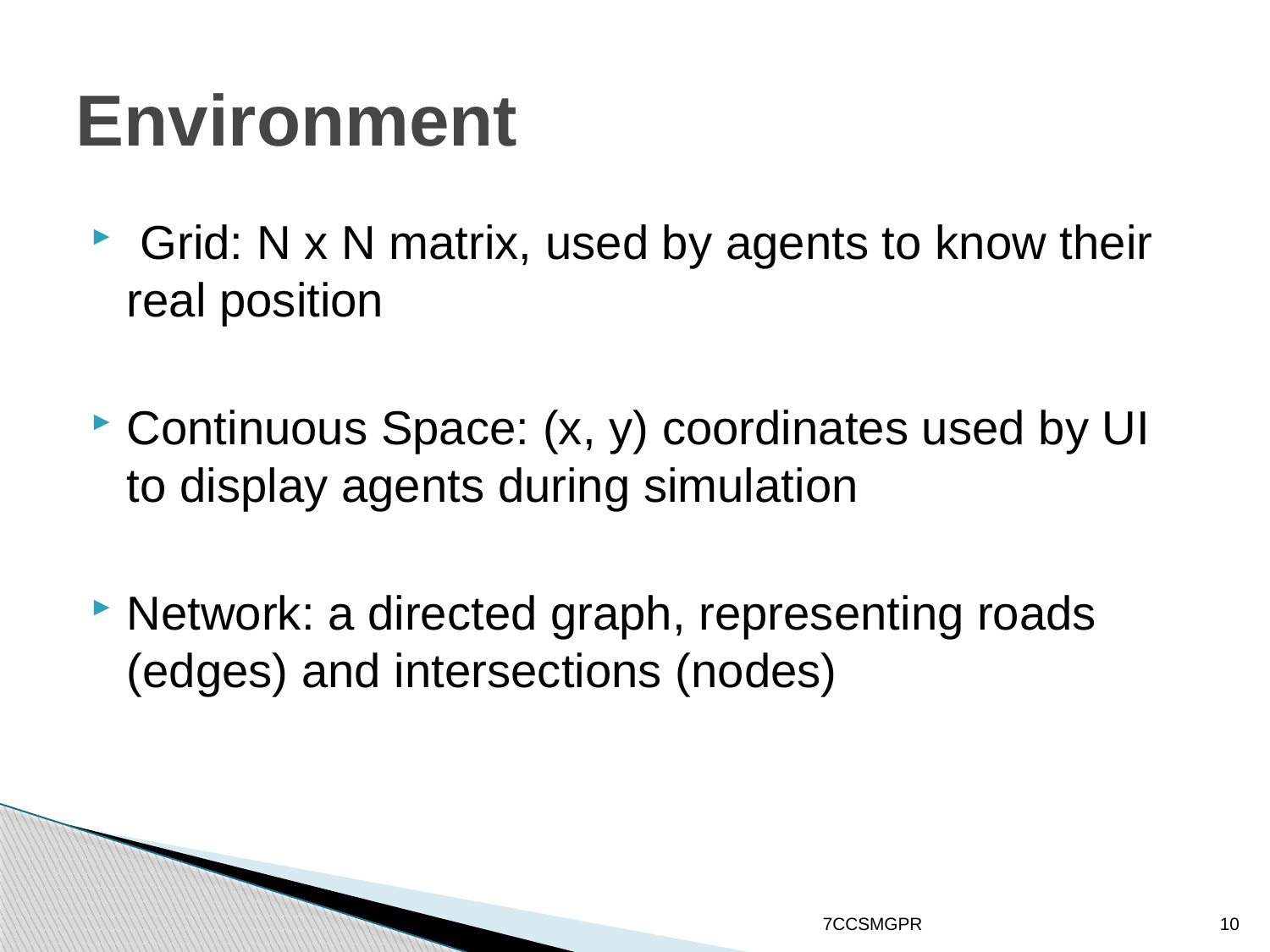

# Environment
 Grid: N x N matrix, used by agents to know their real position

Continuous Space: (x, y) coordinates used by UI to display agents during simulation

Network: a directed graph, representing roads (edges) and intersections (nodes)

7CCSMGPR
10